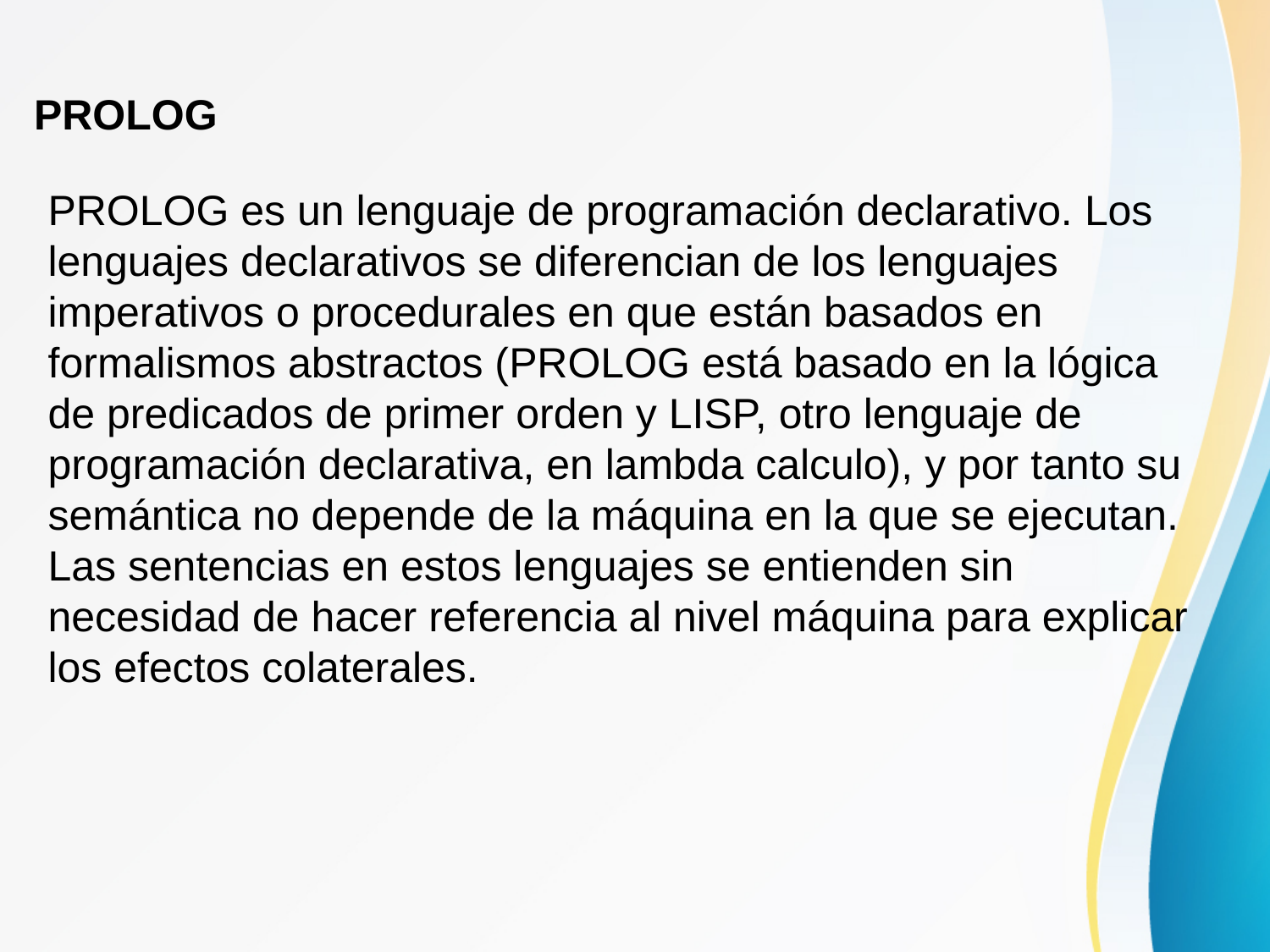

PROLOG
PROLOG es un lenguaje de programación declarativo. Los lenguajes declarativos se diferencian de los lenguajes imperativos o procedurales en que están basados en formalismos abstractos (PROLOG está basado en la lógica de predicados de primer orden y LISP, otro lenguaje de programación declarativa, en lambda calculo), y por tanto su semántica no depende de la máquina en la que se ejecutan. Las sentencias en estos lenguajes se entienden sin necesidad de hacer referencia al nivel máquina para explicar los efectos colaterales.